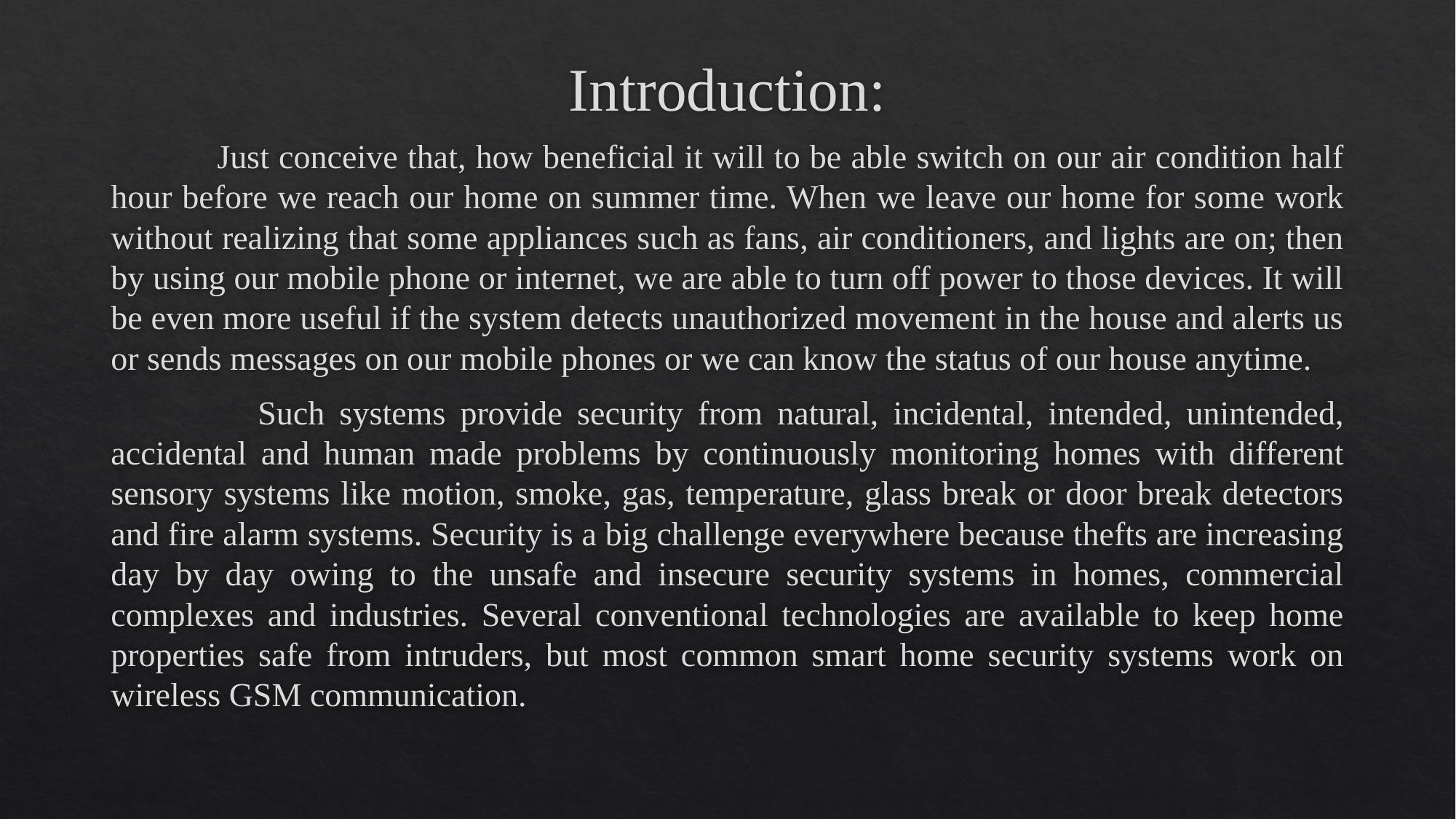

# Introduction:
           Just conceive that, how beneficial it will to be able switch on our air condition half hour before we reach our home on summer time. When we leave our home for some work without realizing that some appliances such as fans, air conditioners, and lights are on; then by using our mobile phone or internet, we are able to turn off power to those devices. It will be even more useful if the system detects unauthorized movement in the house and alerts us or sends messages on our mobile phones or we can know the status of our house anytime.
          Such systems provide security from natural, incidental, intended, unintended, accidental and human made problems by continuously monitoring homes with different sensory systems like motion, smoke, gas, temperature, glass break or door break detectors and fire alarm systems. Security is a big challenge everywhere because thefts are increasing day by day owing to the unsafe and insecure security systems in homes, commercial complexes and industries. Several conventional technologies are available to keep home properties safe from intruders, but most common smart home security systems work on wireless GSM communication.